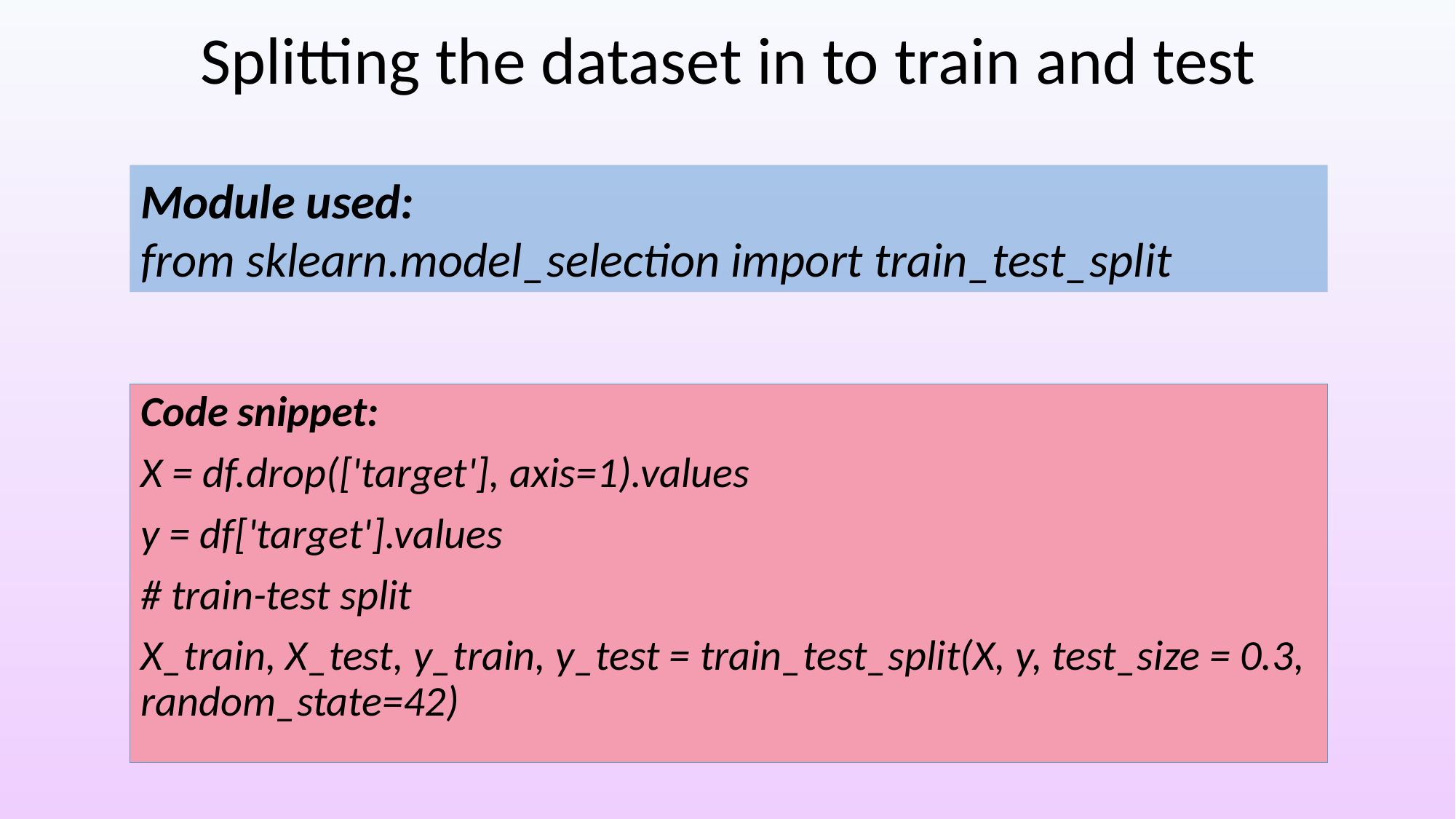

# Splitting the dataset in to train and test
Module used:
from sklearn.model_selection import train_test_split
Code snippet:
X = df.drop(['target'], axis=1).values
y = df['target'].values
# train-test split
X_train, X_test, y_train, y_test = train_test_split(X, y, test_size = 0.3, random_state=42)